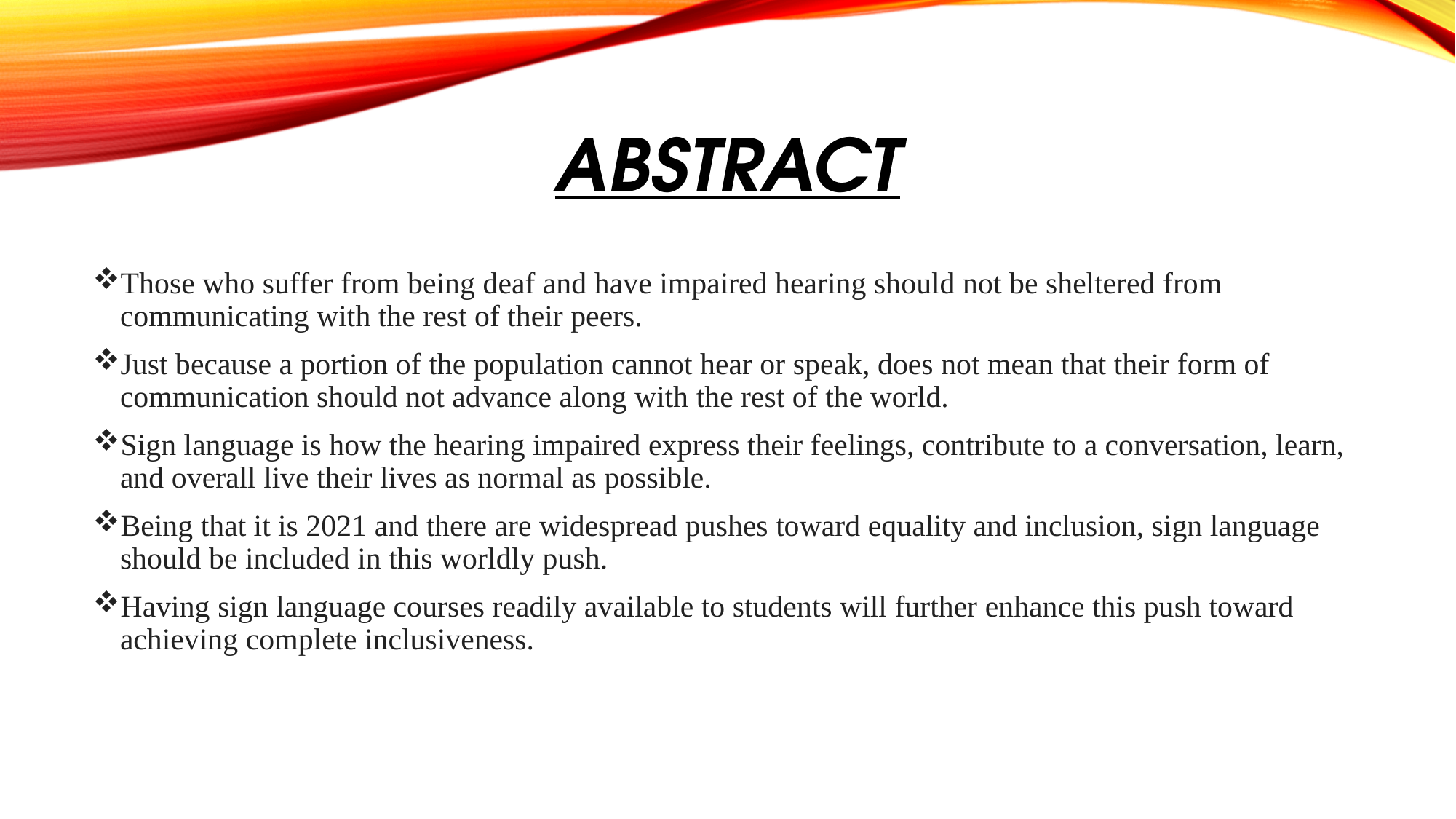

# ABSTRACT
Those who suffer from being deaf and have impaired hearing should not be sheltered from communicating with the rest of their peers.
Just because a portion of the population cannot hear or speak, does not mean that their form of communication should not advance along with the rest of the world.
Sign language is how the hearing impaired express their feelings, contribute to a conversation, learn, and overall live their lives as normal as possible.
Being that it is 2021 and there are widespread pushes toward equality and inclusion, sign language should be included in this worldly push.
Having sign language courses readily available to students will further enhance this push toward achieving complete inclusiveness.